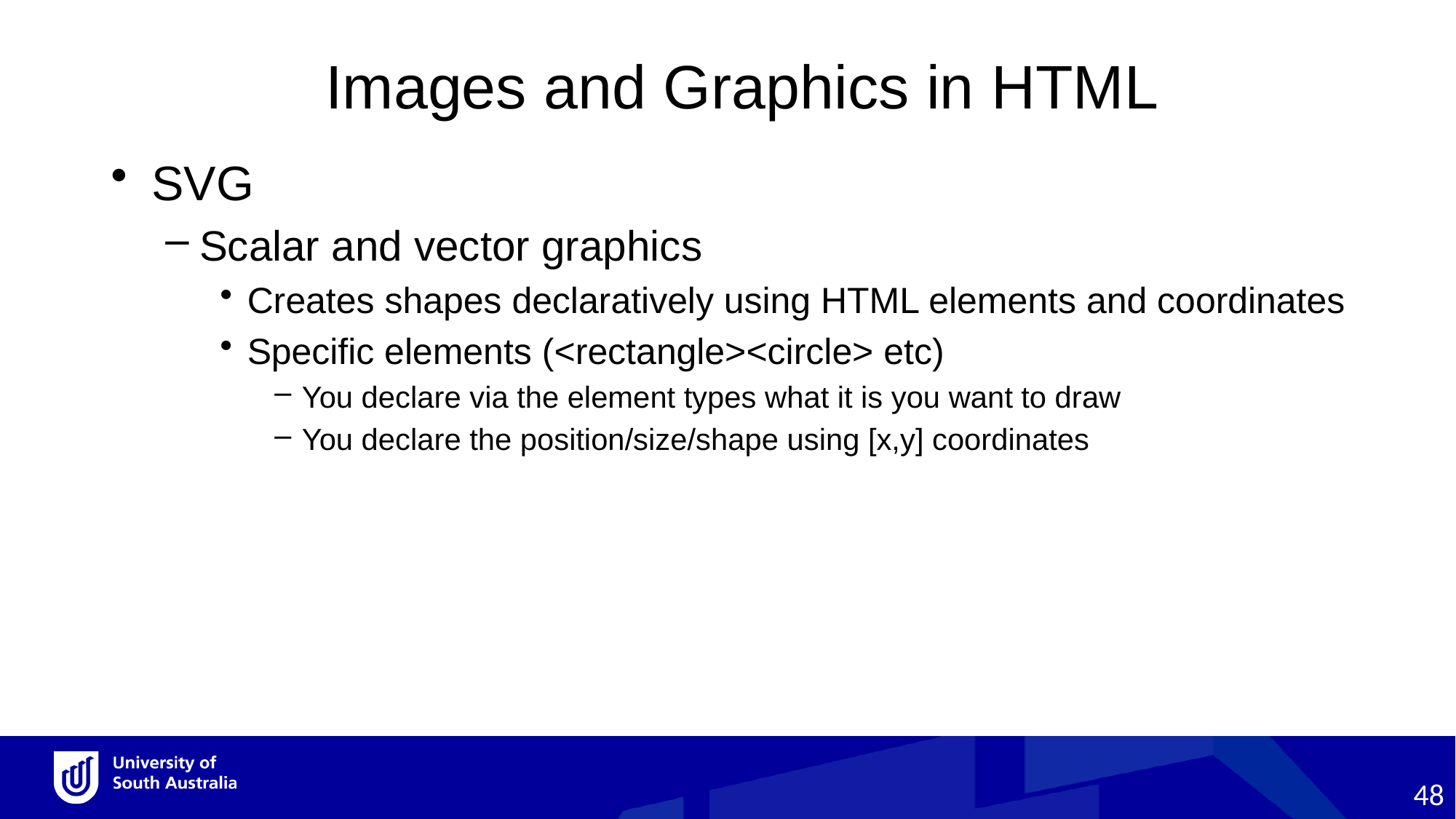

Images and Graphics in HTML
SVG
Scalar and vector graphics
Creates shapes declaratively using HTML elements and coordinates
Specific elements (<rectangle><circle> etc)
You declare via the element types what it is you want to draw
You declare the position/size/shape using [x,y] coordinates
48